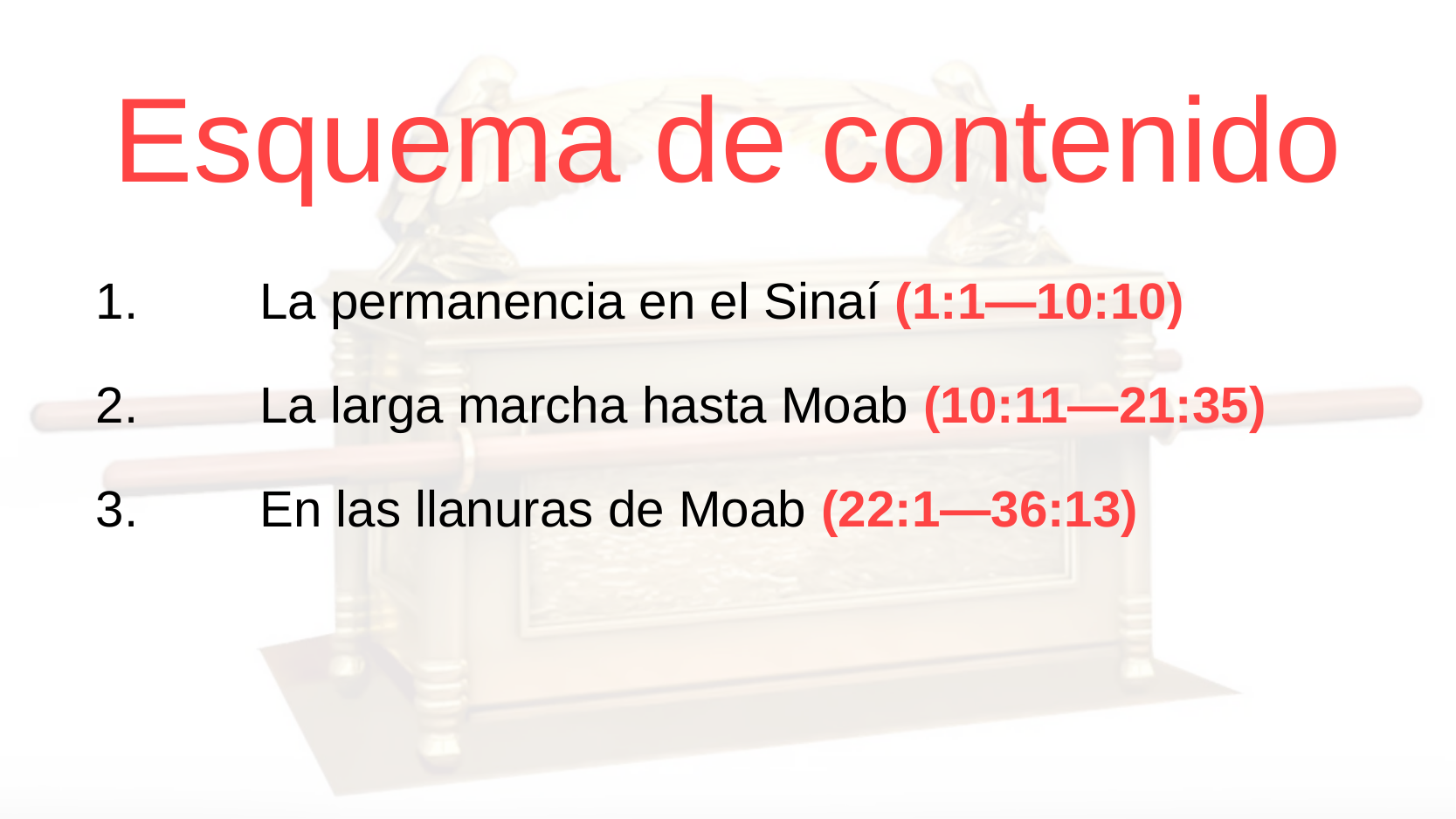

Esquema de contenido
La permanencia en el Sinaí (1:1—10:10)

La larga marcha hasta Moab (10:11—21:35)

En las llanuras de Moab (22:1—36:13)